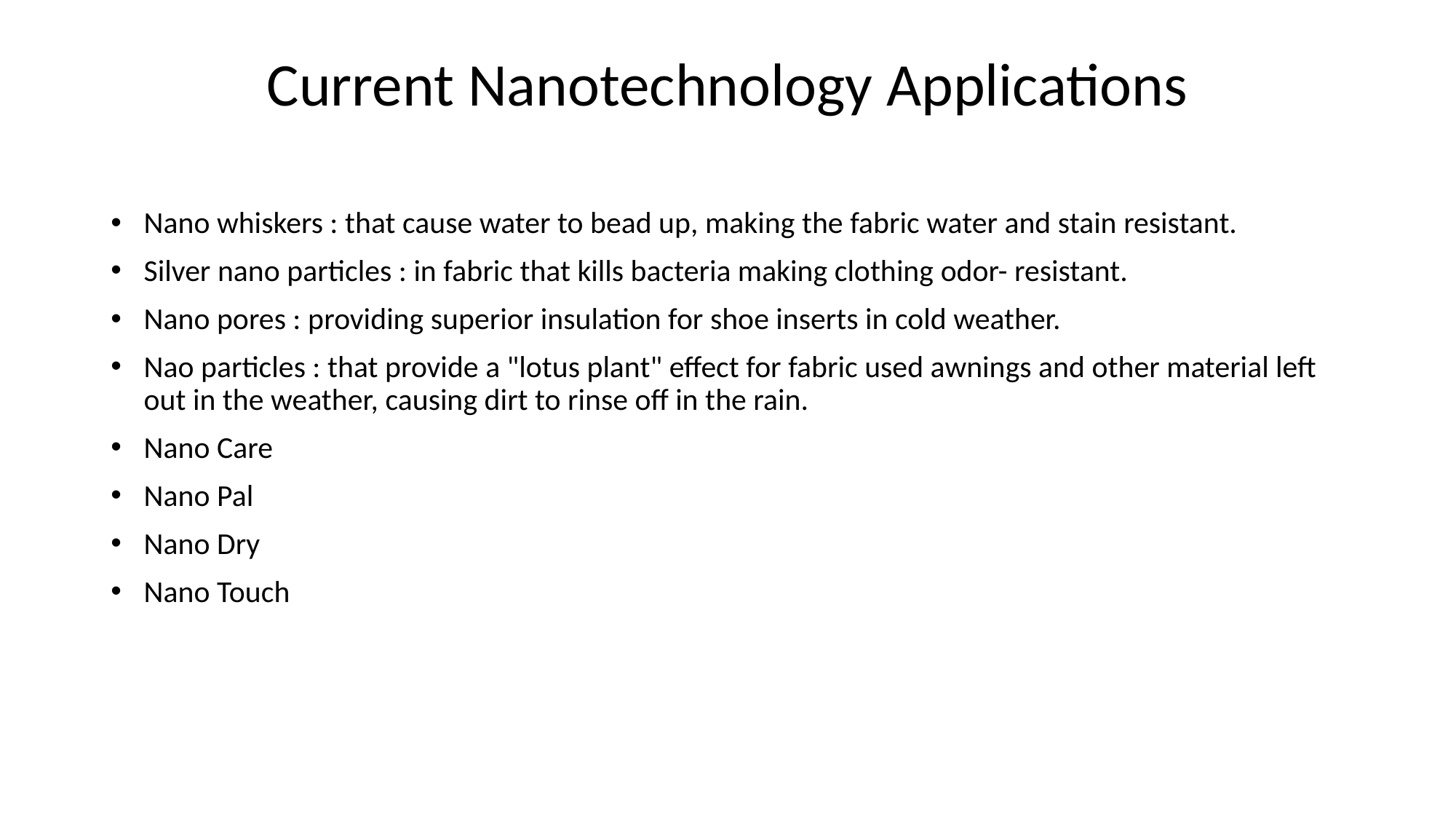

# Current Nanotechnology Applications
Nano whiskers : that cause water to bead up, making the fabric water and stain resistant.
Silver nano particles : in fabric that kills bacteria making clothing odor- resistant.
Nano pores : providing superior insulation for shoe inserts in cold weather.
Nao particles : that provide a "lotus plant" effect for fabric used awnings and other material left out in the weather, causing dirt to rinse off in the rain.
Nano Care
Nano Pal
Nano Dry
Nano Touch